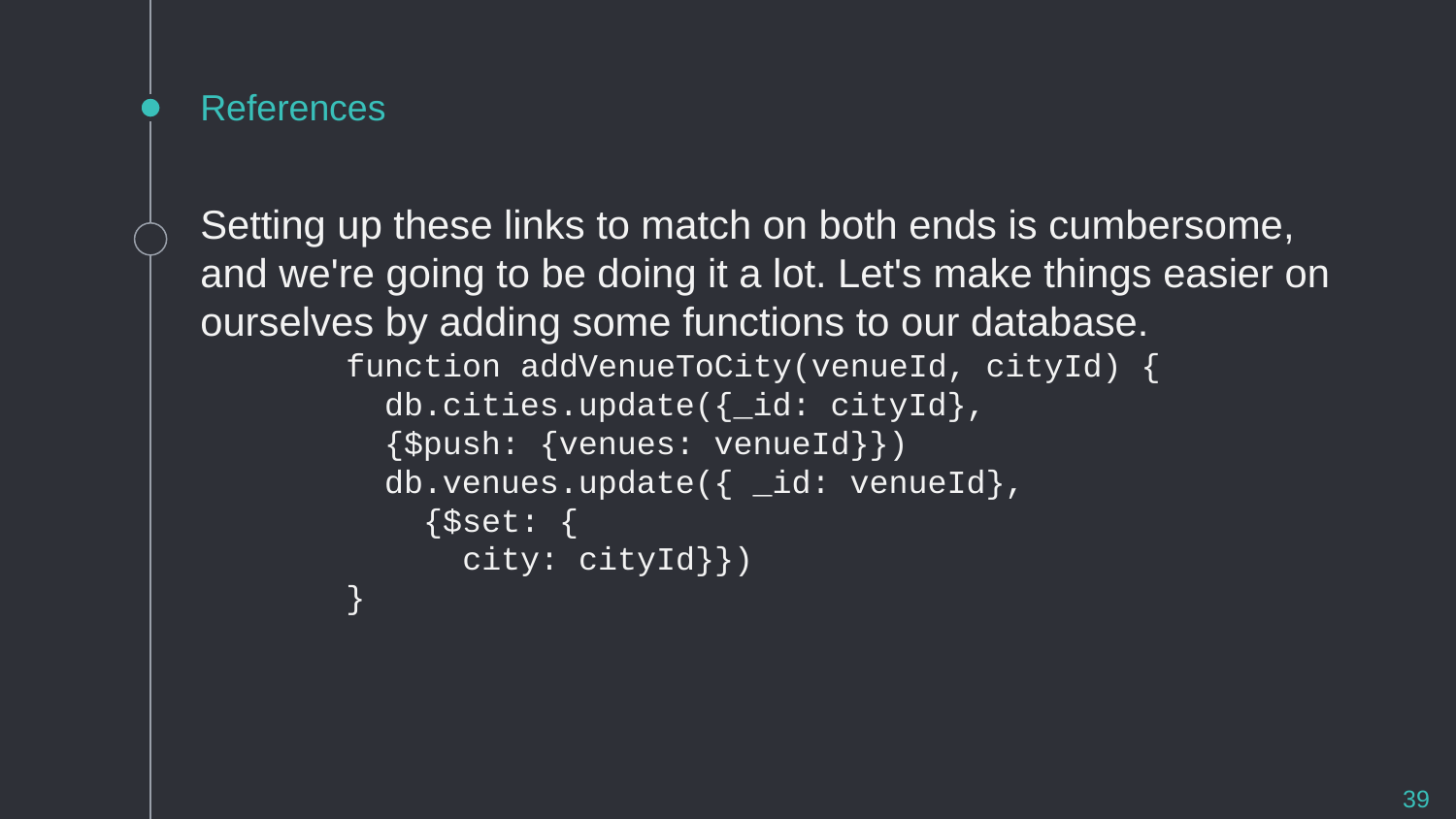

# References
Setting up these links to match on both ends is cumbersome, and we're going to be doing it a lot. Let's make things easier on ourselves by adding some functions to our database.
function addVenueToCity(venueId, cityId) {
  db.cities.update({_id: cityId},
  {$push: {venues: venueId}})
  db.venues.update({ _id: venueId},
    {$set: {
      city: cityId}})
}
39